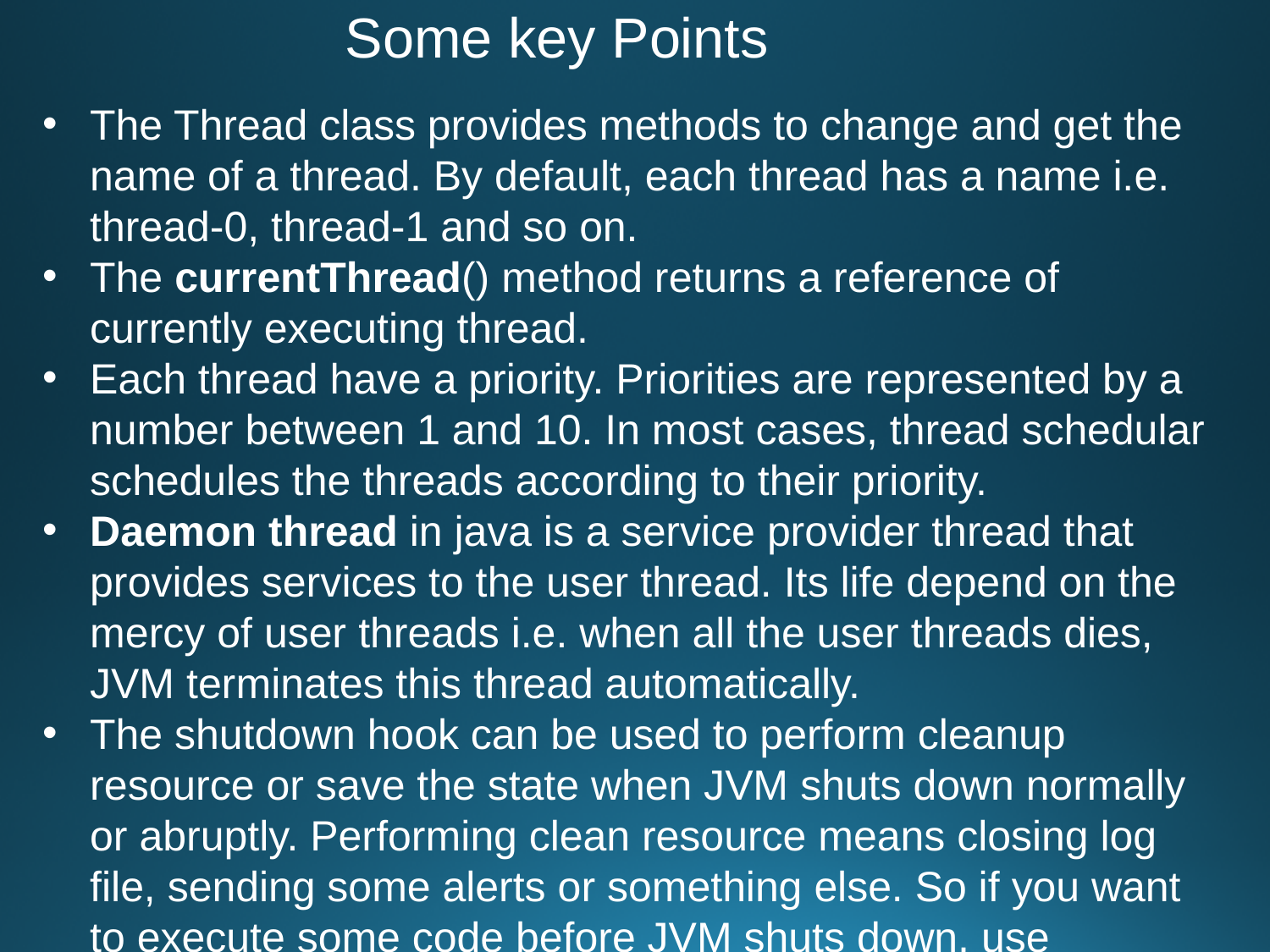

Some key Points
The Thread class provides methods to change and get the name of a thread. By default, each thread has a name i.e. thread-0, thread-1 and so on.
The currentThread() method returns a reference of currently executing thread.
Each thread have a priority. Priorities are represented by a number between 1 and 10. In most cases, thread schedular schedules the threads according to their priority.
Daemon thread in java is a service provider thread that provides services to the user thread. Its life depend on the mercy of user threads i.e. when all the user threads dies, JVM terminates this thread automatically.
The shutdown hook can be used to perform cleanup resource or save the state when JVM shuts down normally or abruptly. Performing clean resource means closing log file, sending some alerts or something else. So if you want to execute some code before JVM shuts down, use shutdown hook.
Java provides a convenient way to group multiple threads in a single object. In such way, we can suspend, resume or interrupt group of threads by a single method call.
ThreadGroup tg1 = new ThreadGroup("Group A");
      Thread t1 = new Thread(tg1,new MyRunnable(),"one");